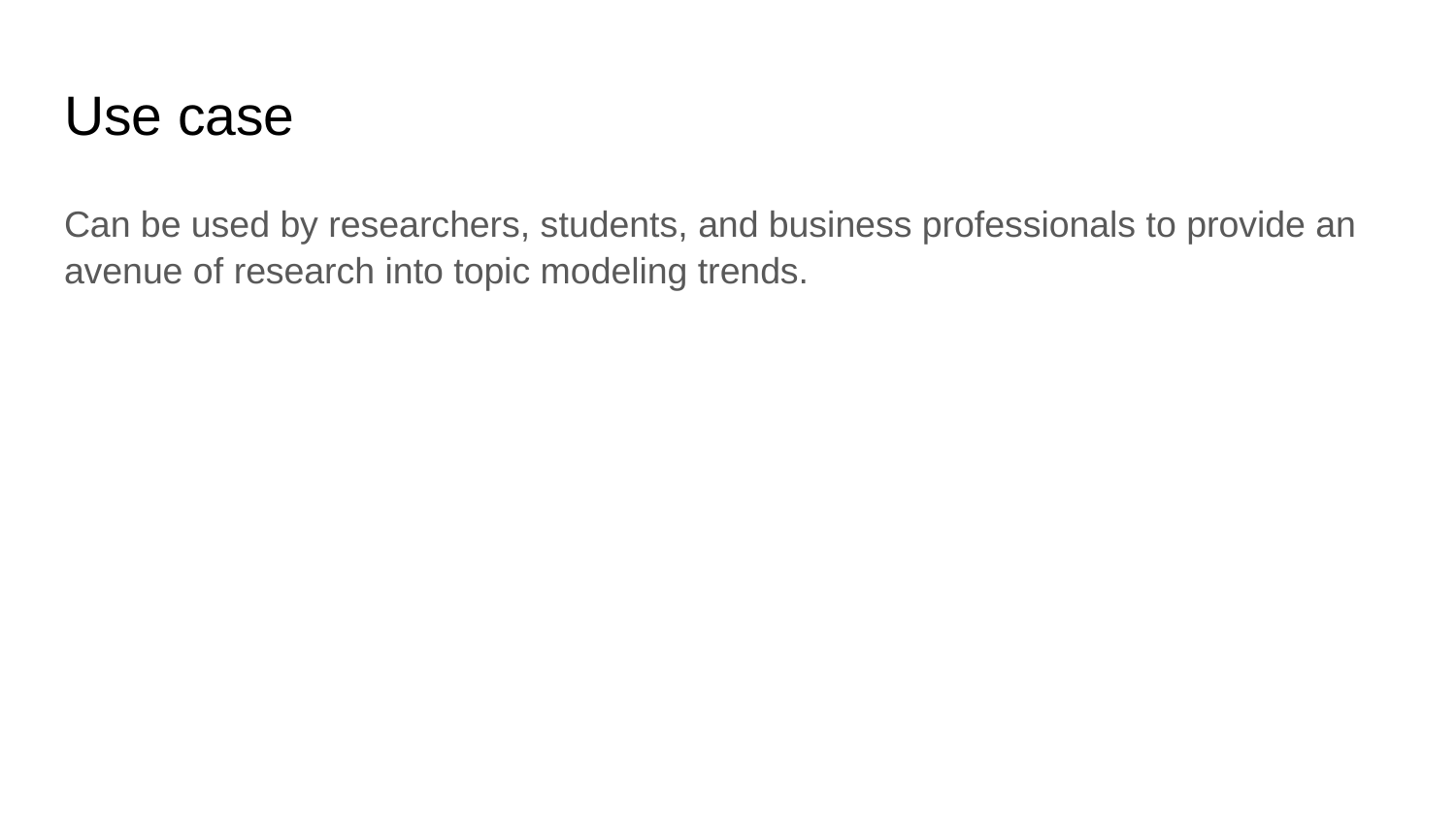

# Use case
Can be used by researchers, students, and business professionals to provide an avenue of research into topic modeling trends.